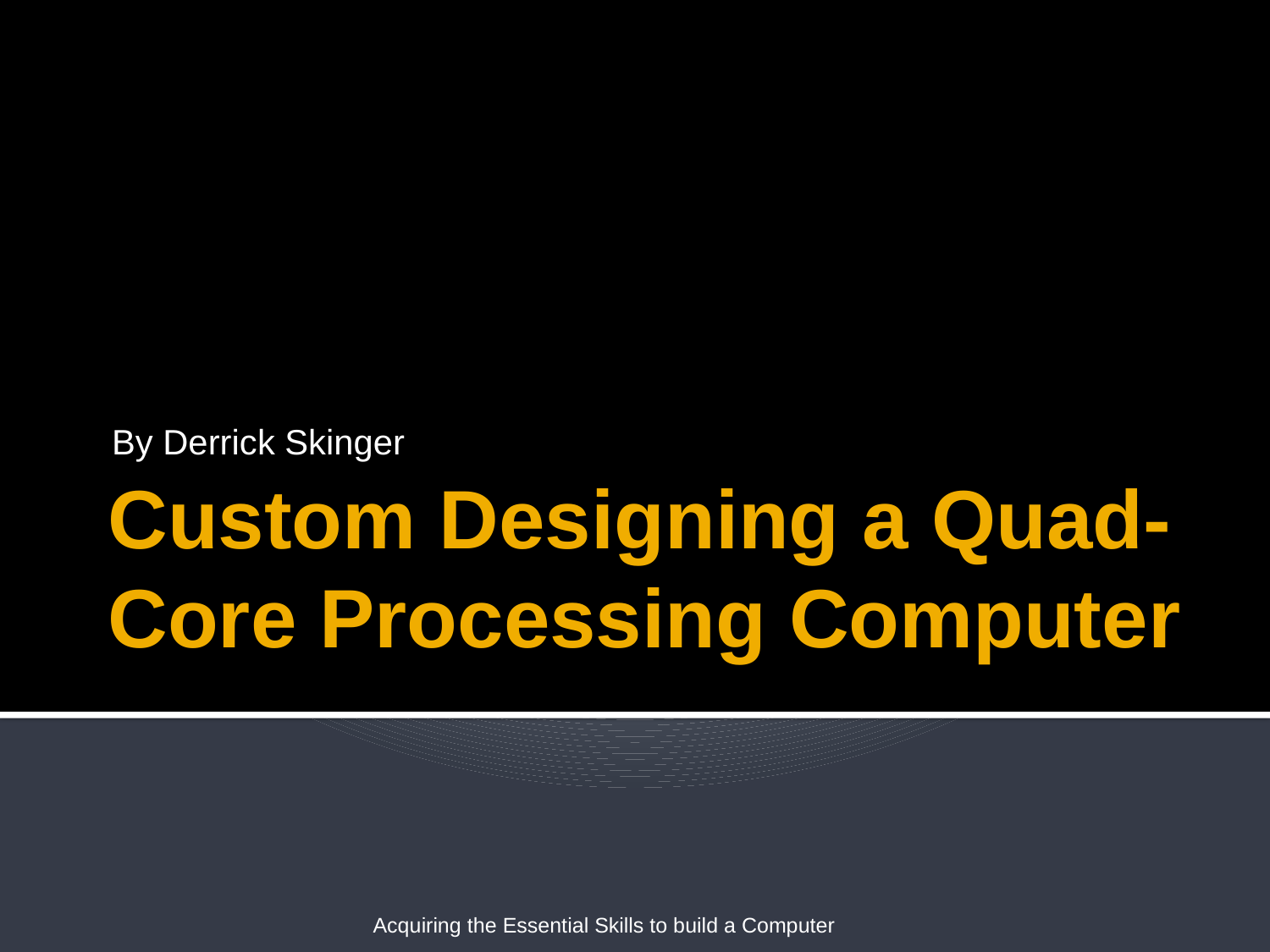

By Derrick Skinger
# Custom Designing a Quad-Core Processing Computer
Acquiring the Essential Skills to build a Computer